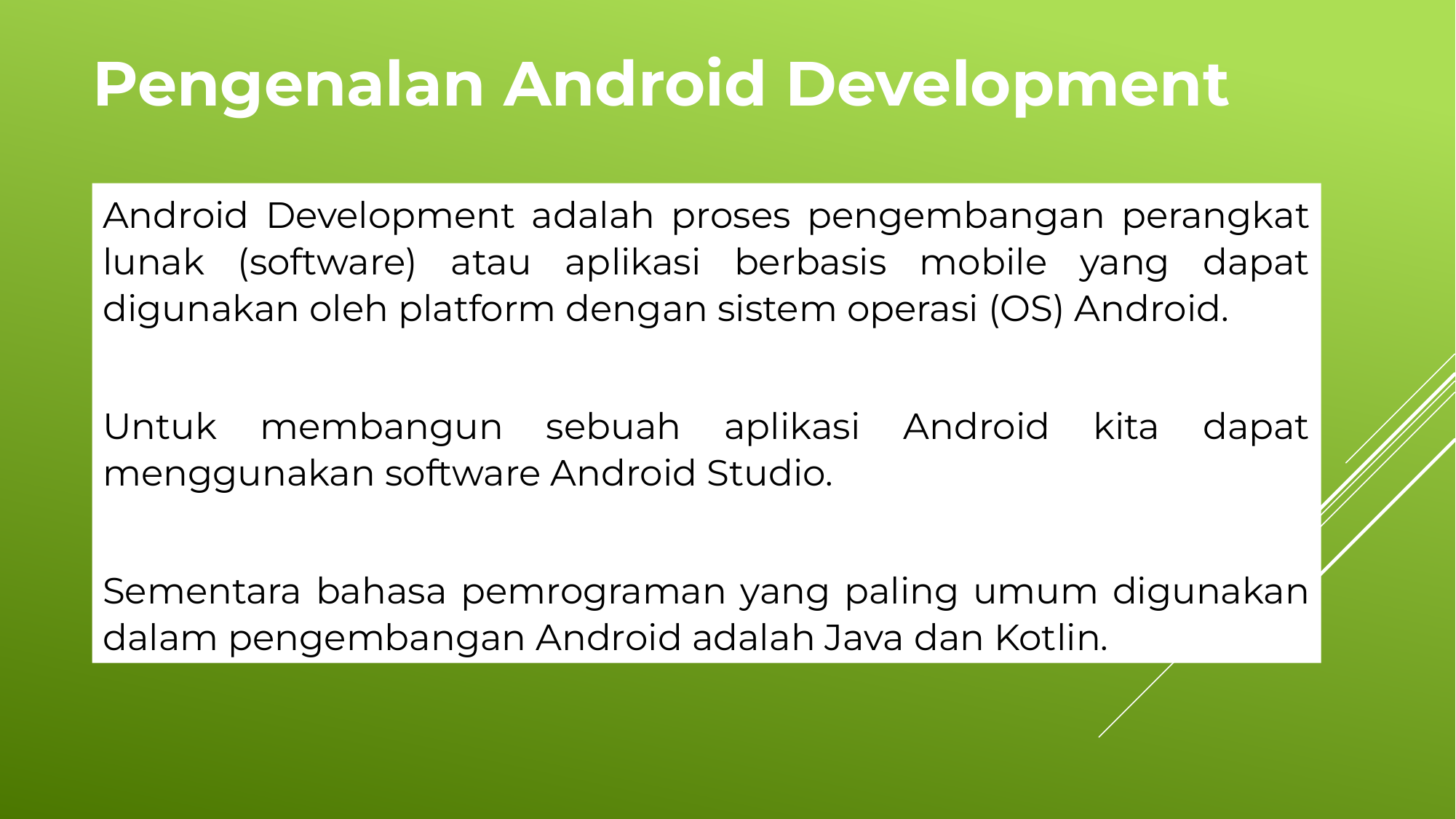

Pengenalan Android Development
Android Development adalah proses pengembangan perangkat lunak (software) atau aplikasi berbasis mobile yang dapat digunakan oleh platform dengan sistem operasi (OS) Android.

Untuk membangun sebuah aplikasi Android kita dapat menggunakan software Android Studio.

Sementara bahasa pemrograman yang paling umum digunakan dalam pengembangan Android adalah Java dan Kotlin.